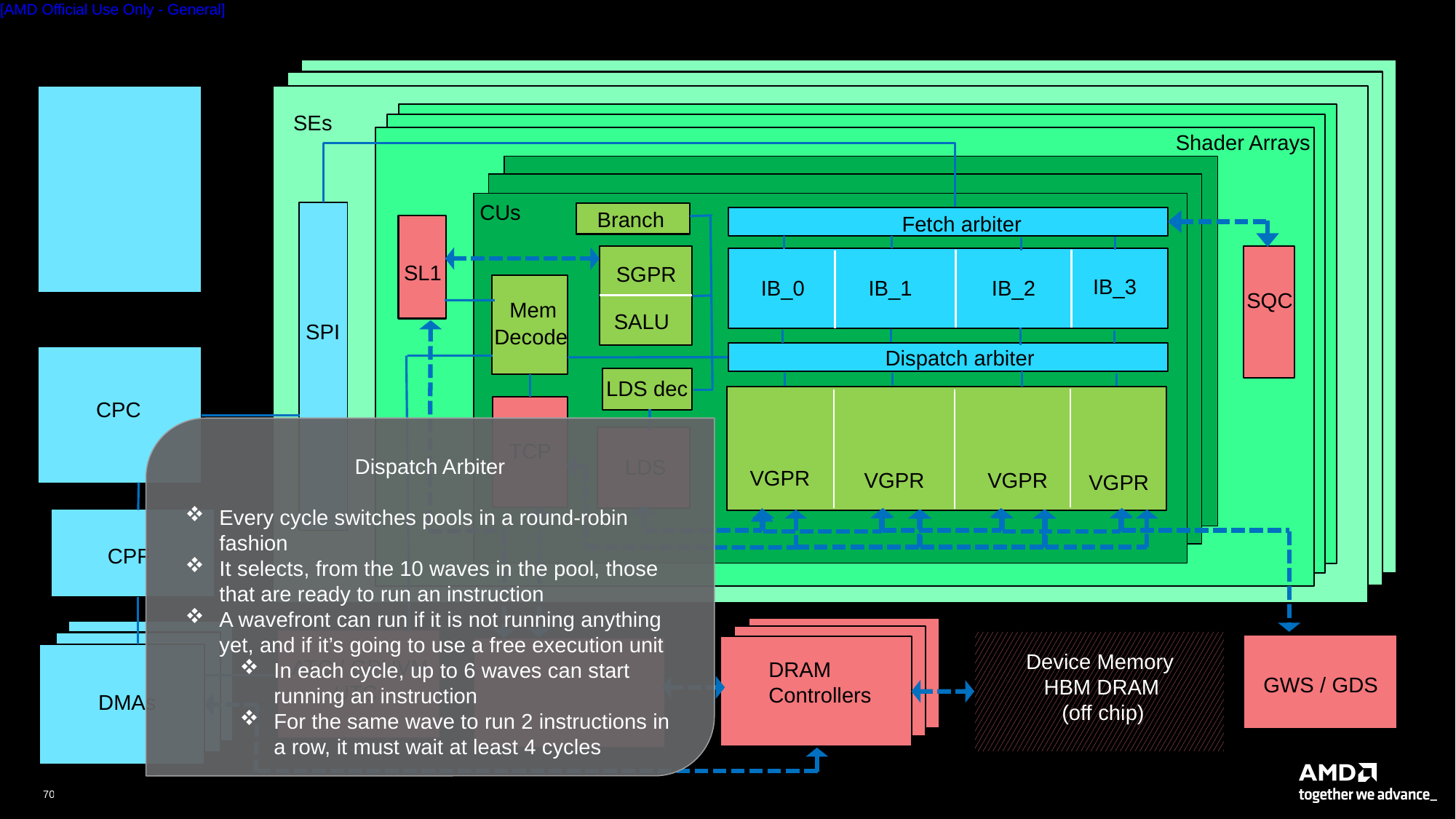

SEs
Shader Arrays

CUs

Branch

Fetch arbiter

IB_3
IB_2
IB_1
IB_0

Dispatch arbiter

SL1
SGPR

SQC
  Mem
Decode
SALU
SPI

LDS dec

CPC
Dispatch Arbiter

Every cycle switches pools in a round-robin fashion
It selects, from the 10 waves in the pool, those that are ready to run an instruction
A wavefront can run if it is not running anything yet, and if it’s going to use a free execution unit
In each cycle, up to 6 waves can start running an instruction
For the same wave to run 2 instructions in a row, it must wait at least 4 cycles

TCP
LDS
VGPR
VGPR
VGPR
VGPR

CPF

Device Memory
   HBM DRAM
      (off chip)
ATC / GPUVM
       UTC
DRAM
Controllers
GWS / GDS
TCCs
DMAs